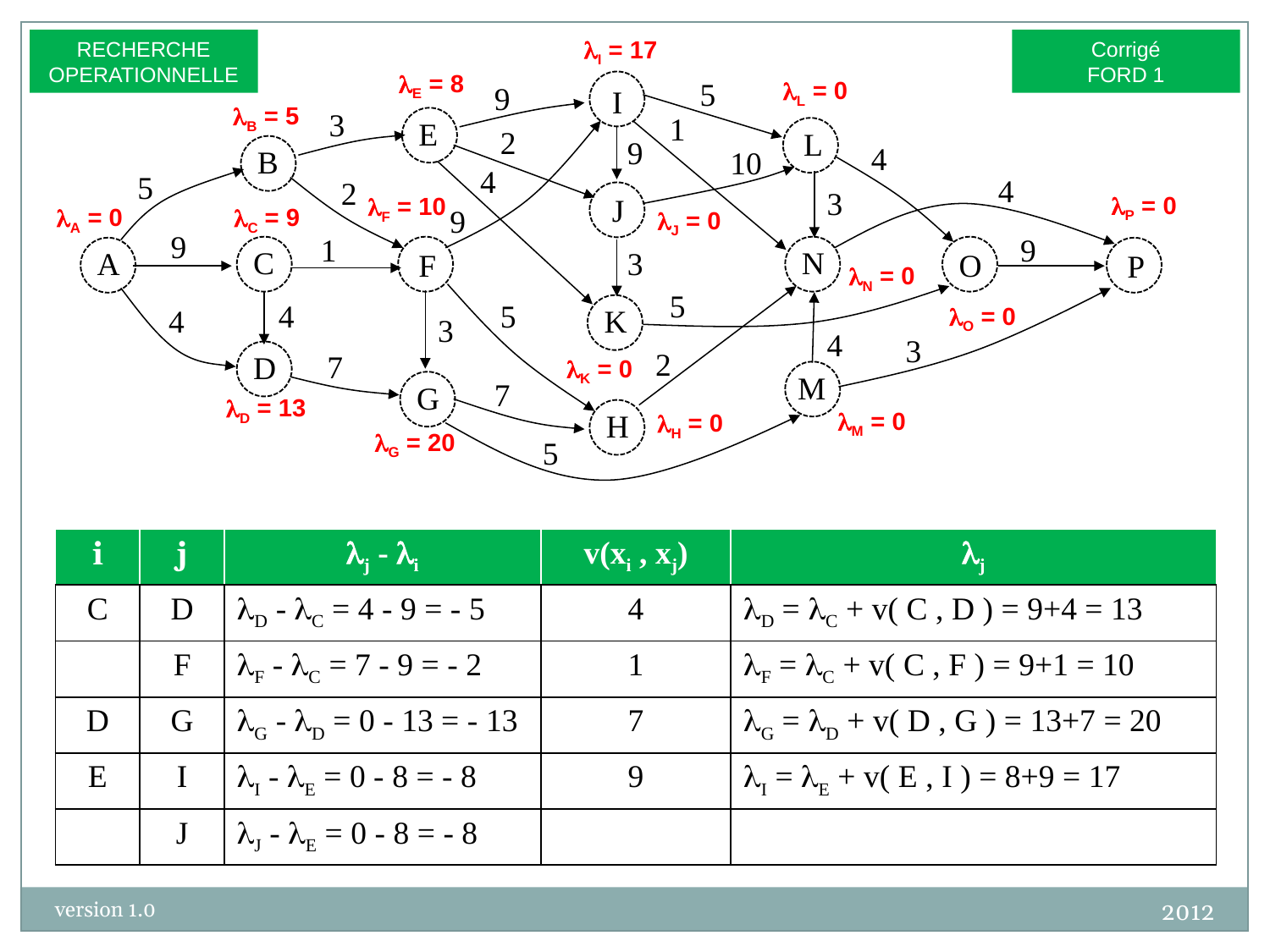

λI = 17
RECHERCHE
OPERATIONNELLE
Corrigé
FORD 1
λE = 8
5
λL = 0

I
9

λB = 5
3
1

E
2

L

9

4

B
10

4

5

4
2

3

J
λP = 0
λF = 10
9
λA = 0
λC = 9
λJ = 0

9
9
1

O

F

C

N
3

P

A

λN = 0

5

4
5

K
4
λO = 0
3
4
3
2
7

D
λK = 0

M
7

G

λD = 13

H
λM = 0
λH = 0

λG = 20
5
| i | j | λj - λi | v(xi , xj) | λj |
| --- | --- | --- | --- | --- |
| C | D | λD - λC = 4 - 9 = - 5 | 4 | λD = λC + v( C , D ) = 9+4 = 13 |
|  | F | λF - λC = 7 - 9 = - 2 | 1 | λF = λC + v( C , F ) = 9+1 = 10 |
| D | G | λG - λD = 0 - 13 = - 13 | 7 | λG = λD + v( D , G ) = 13+7 = 20 |
| E | I | λI - λE = 0 - 8 = - 8 | 9 | λI = λE + v( E , I ) = 8+9 = 17 |
|  | J | λJ - λE = 0 - 8 = - 8 |  |  |
2012
version 1.0